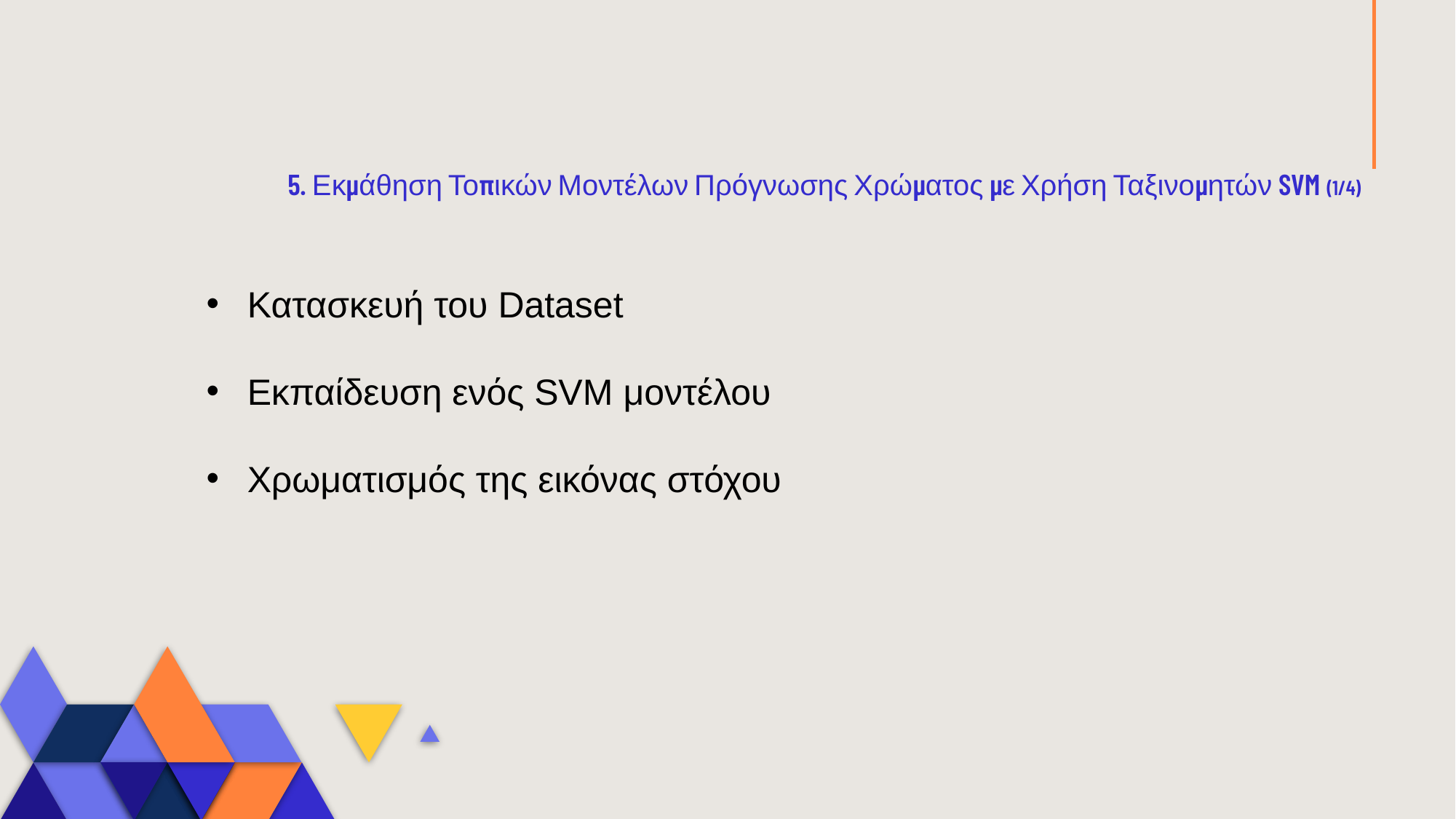

# 5. Εκμάθηση Τοπικών Μοντέλων Πρόγνωσης Χρώματος με Χρήση Ταξινομητών SVM (1/4)
Κατασκευή του Dataset
Εκπαίδευση ενός SVM μοντέλου
Χρωματισμός της εικόνας στόχου